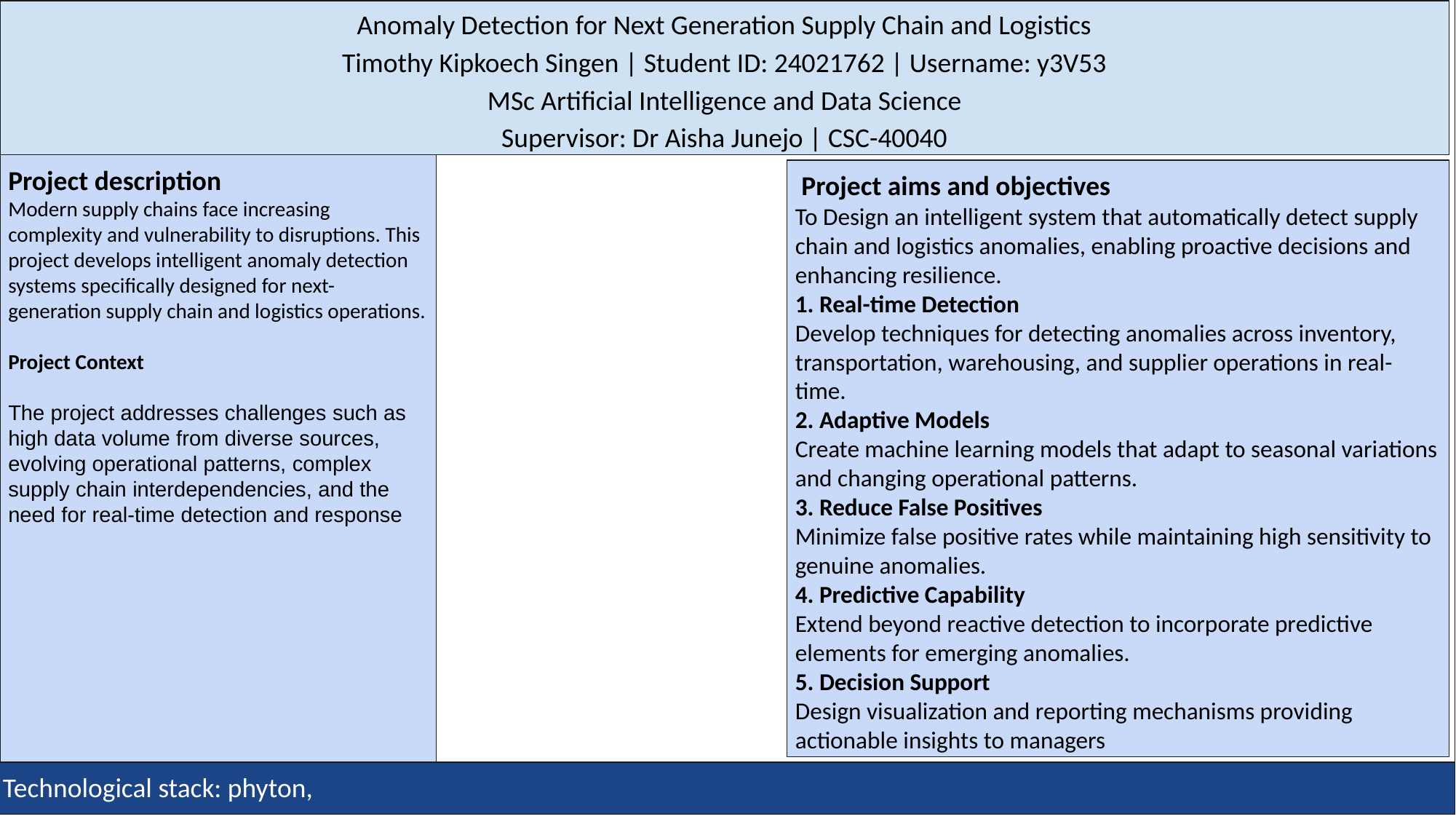

.

Anomaly Detection for Next Generation Supply Chain and Logistics
Timothy Kipkoech Singen | Student ID: 24021762 | Username: y3V53
MSc Artificial Intelligence and Data Science
Supervisor: Dr Aisha Junejo | CSC-40040
Project description
Modern supply chains face increasing complexity and vulnerability to disruptions. This project develops intelligent anomaly detection systems specifically designed for next-generation supply chain and logistics operations.

Project Context

The project addresses challenges such as high data volume from diverse sources, evolving operational patterns, complex supply chain interdependencies, and the need for real-time detection and response
 Project aims and objectives
To Design an intelligent system that automatically detect supply chain and logistics anomalies, enabling proactive decisions and enhancing resilience.
1. Real-time Detection
Develop techniques for detecting anomalies across inventory, transportation, warehousing, and supplier operations in real-time.
2. Adaptive Models
Create machine learning models that adapt to seasonal variations and changing operational patterns.
3. Reduce False Positives
Minimize false positive rates while maintaining high sensitivity to genuine anomalies.
4. Predictive Capability
Extend beyond reactive detection to incorporate predictive elements for emerging anomalies.
5. Decision Support
Design visualization and reporting mechanisms providing actionable insights to managers
Technological stack: phyton,